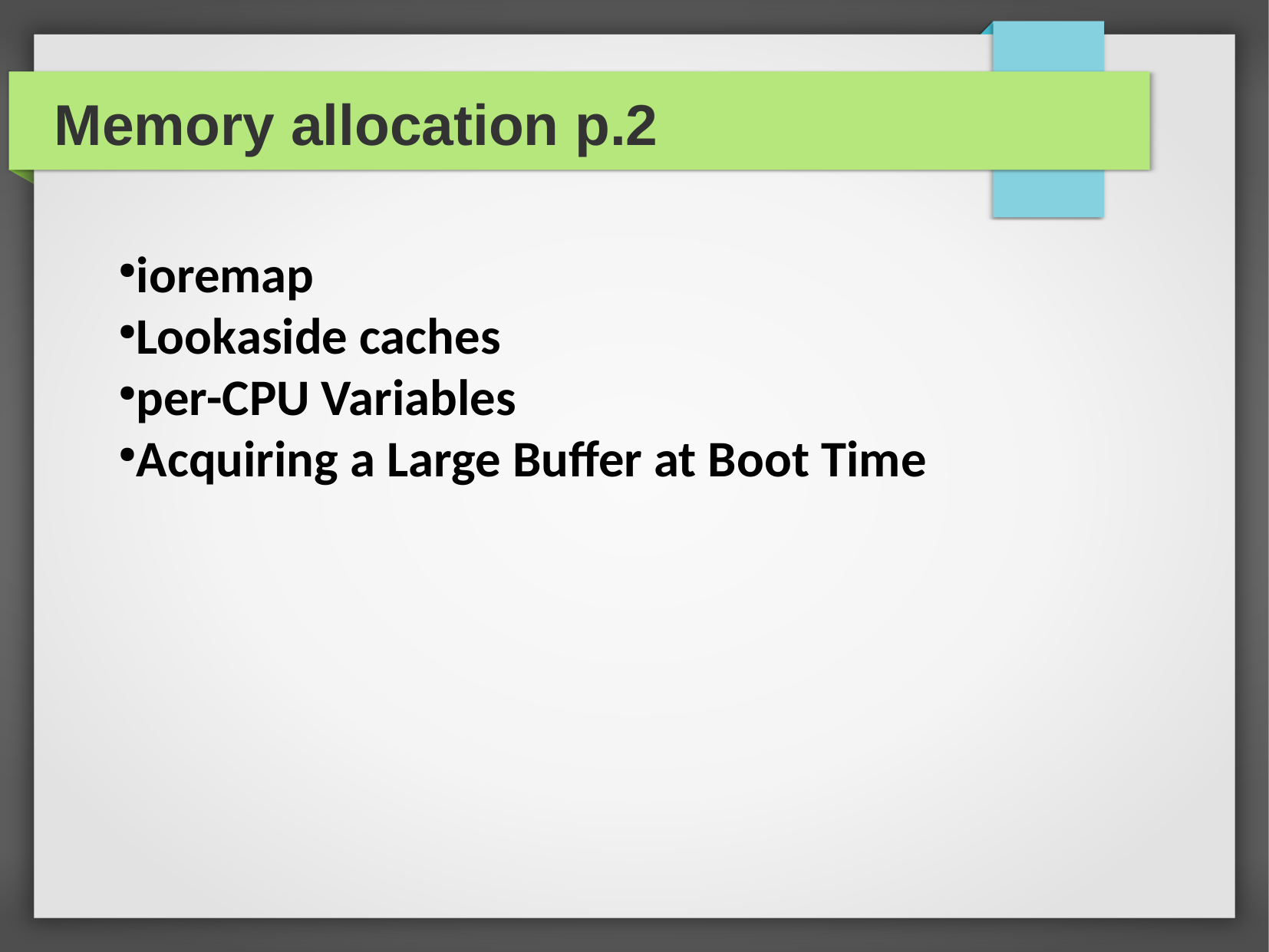

Memory allocation p.2
ioremap
Lookaside caches
per-CPU Variables
Acquiring a Large Buffer at Boot Time